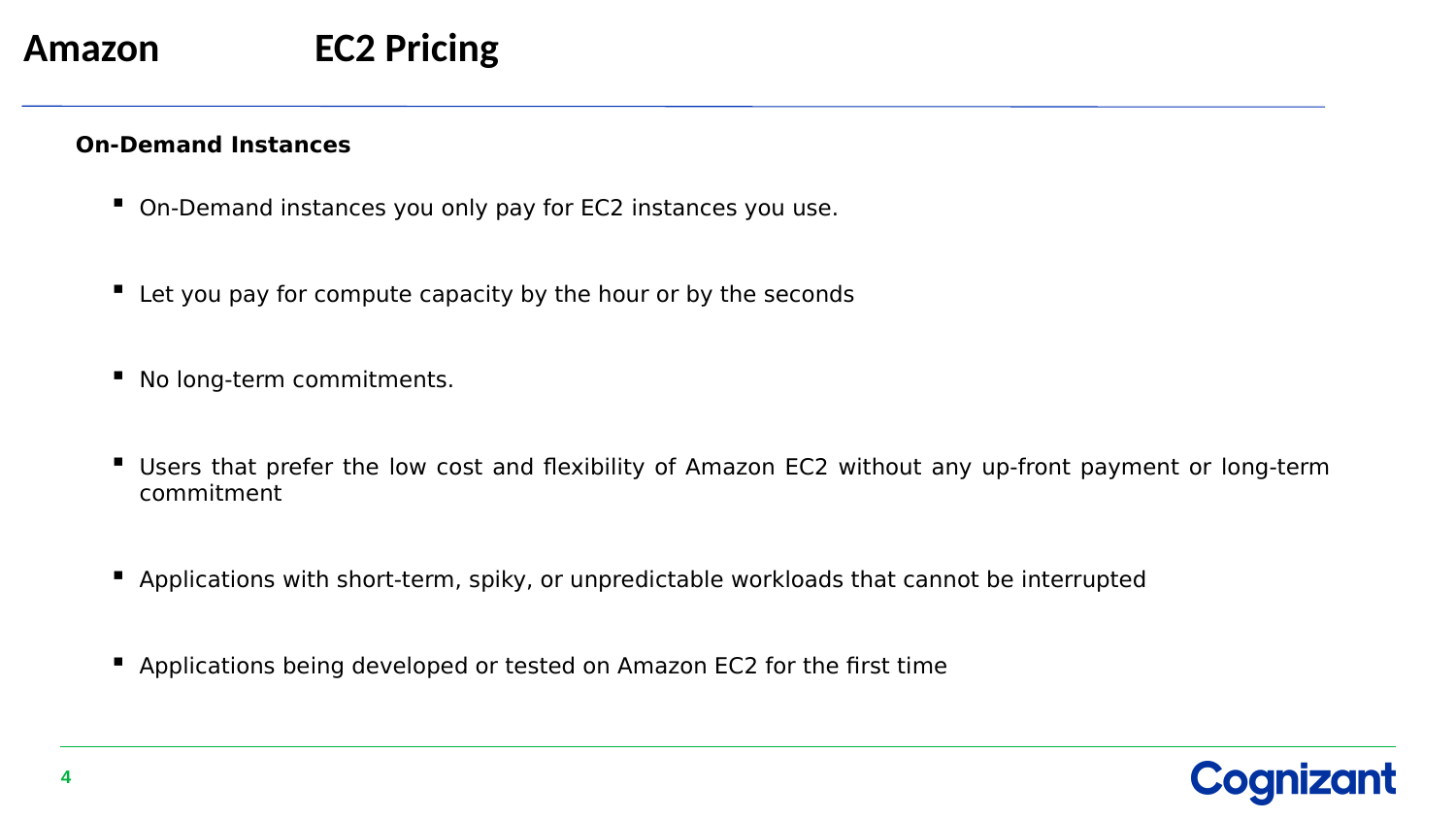

# Amazon 	EC2 Pricing
On-Demand Instances

On-Demand instances you only pay for EC2 instances you use.

Let you pay for compute capacity by the hour or by the seconds

No long-term commitments.

Users that prefer the low cost and flexibility of Amazon EC2 without any up-front payment or long-term commitment

Applications with short-term, spiky, or unpredictable workloads that cannot be interrupted

Applications being developed or tested on Amazon EC2 for the first time
4